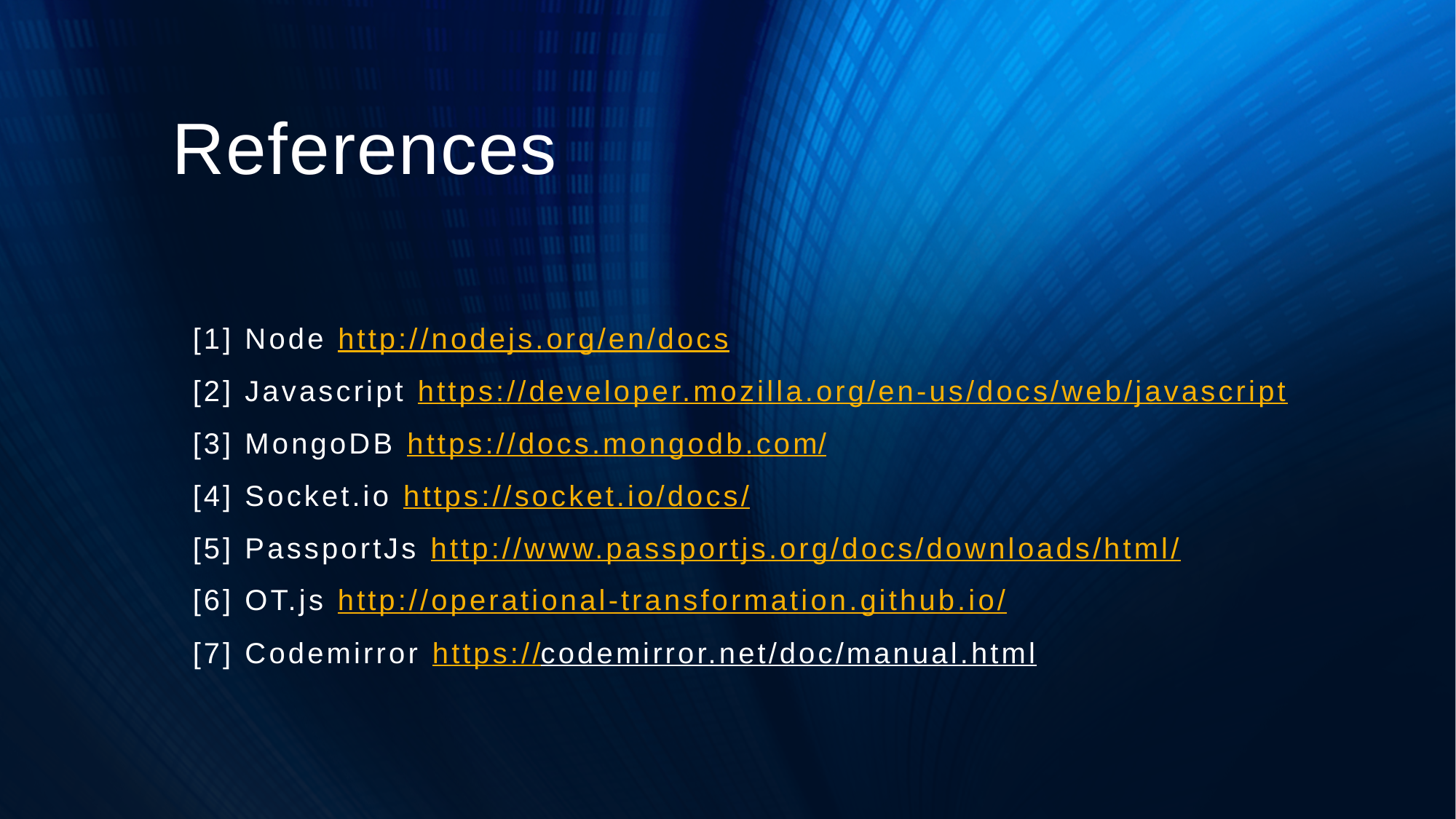

References
[1] Node http://nodejs.org/en/docs
[2] Javascript https://developer.mozilla.org/en-us/docs/web/javascript
[3] MongoDB https://docs.mongodb.com/
[4] Socket.io https://socket.io/docs/
[5] PassportJs http://www.passportjs.org/docs/downloads/html/
[6] OT.js http://operational-transformation.github.io/
[7] Codemirror https://codemirror.net/doc/manual.html